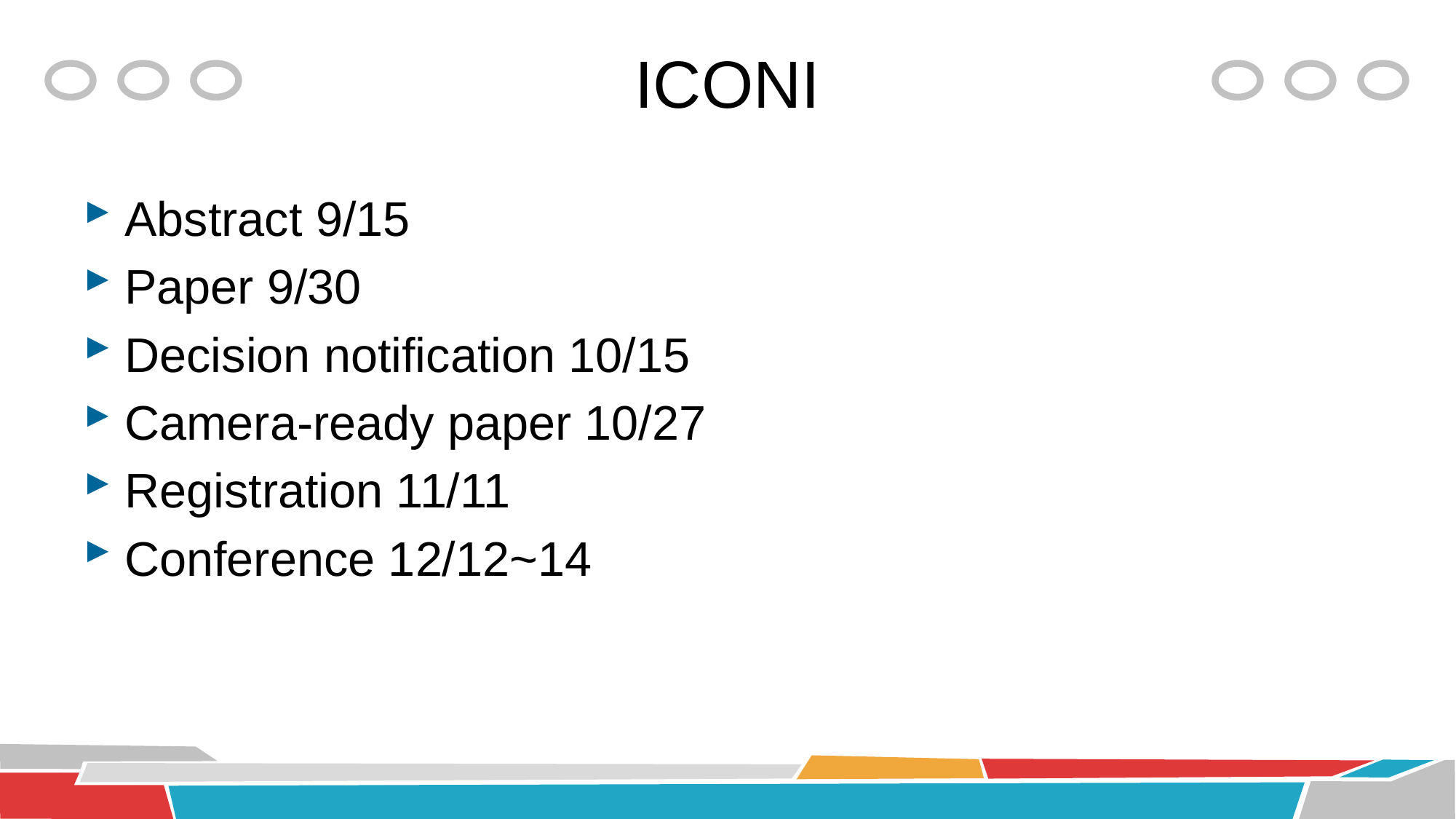

# ICONI
Abstract 9/15
Paper 9/30
Decision notification 10/15
Camera-ready paper 10/27
Registration 11/11
Conference 12/12~14